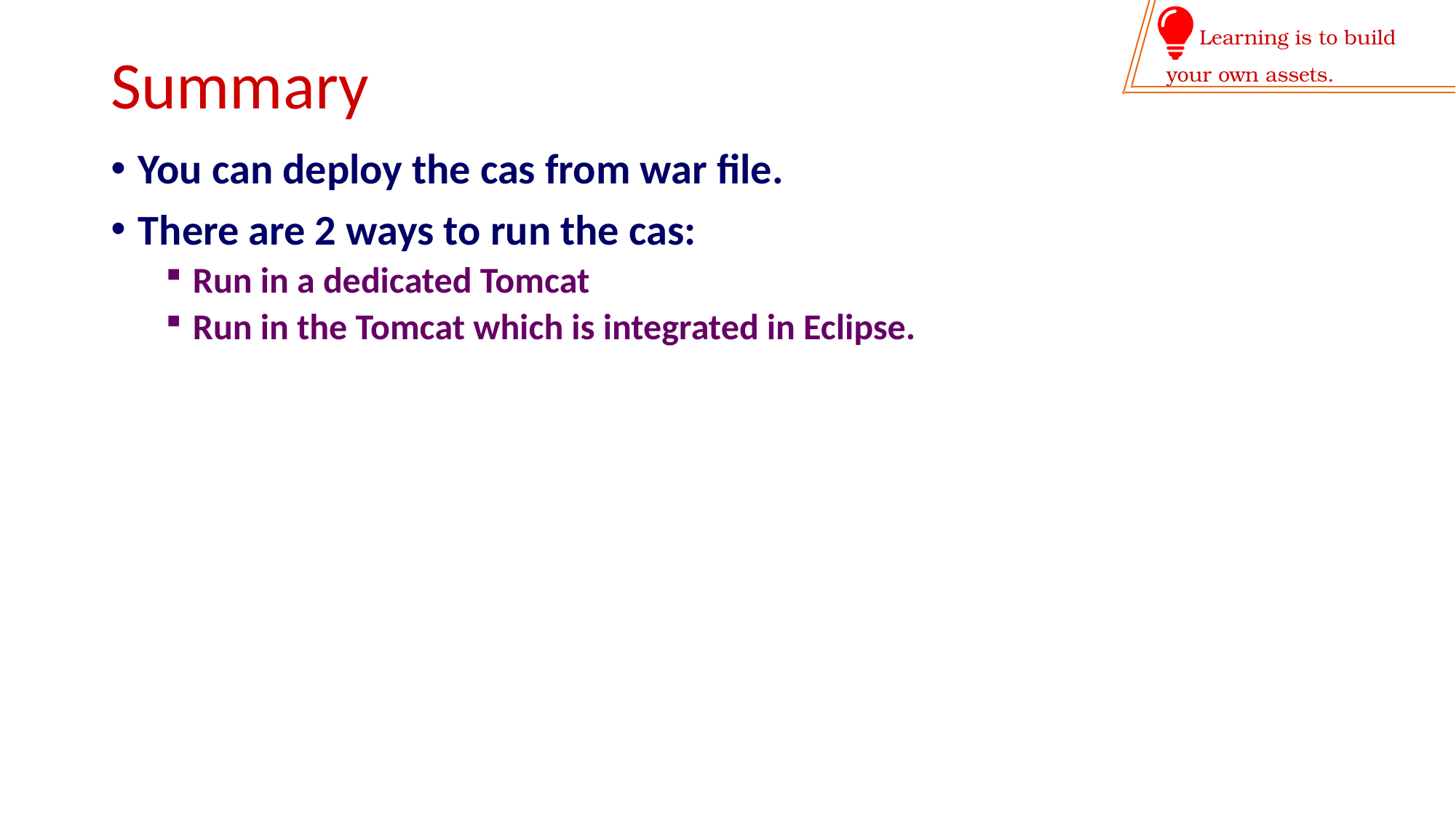

# Summary
You can deploy the cas from war file.
There are 2 ways to run the cas:
Run in a dedicated Tomcat
Run in the Tomcat which is integrated in Eclipse.